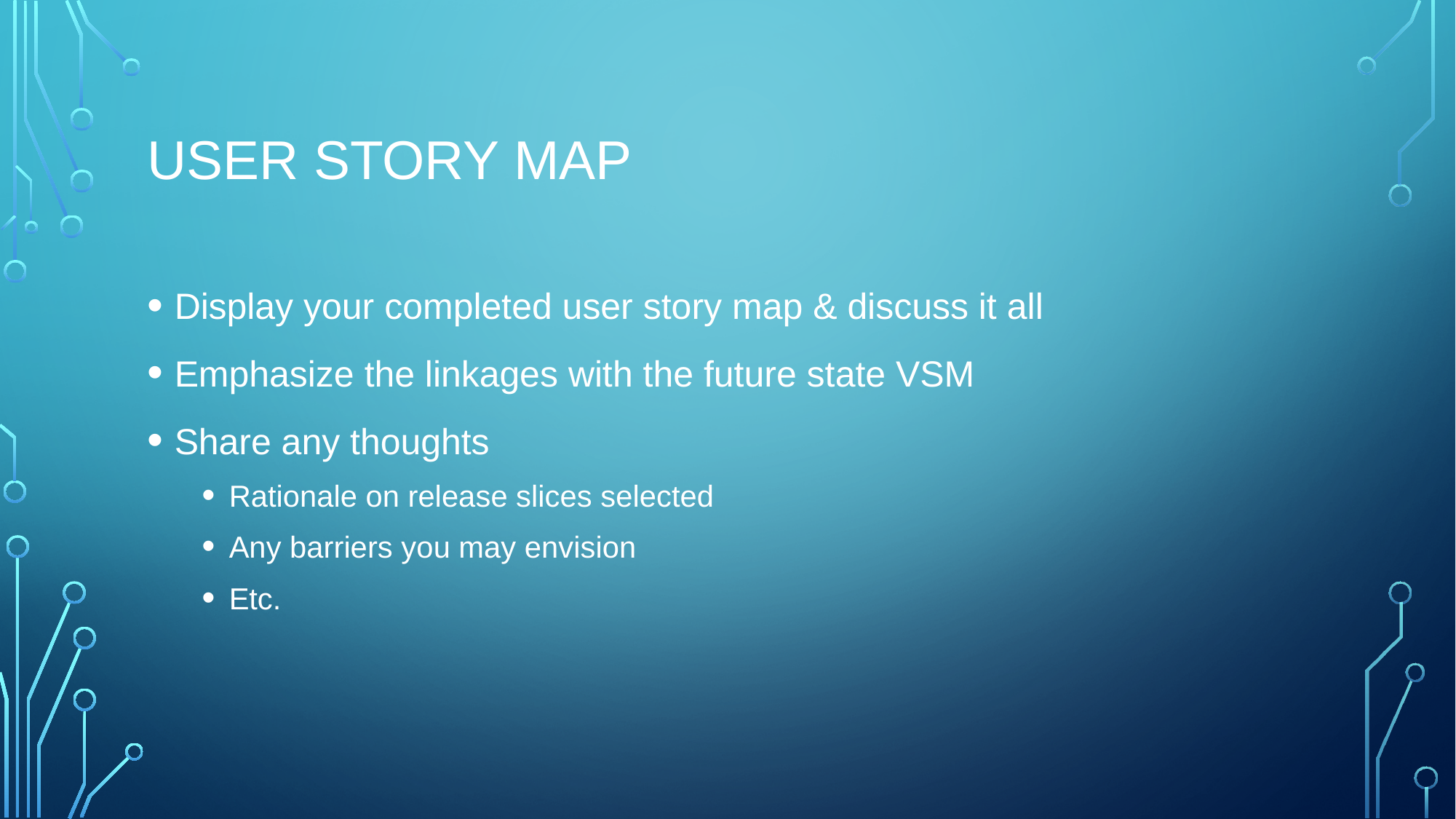

# User Story Map
Display your completed user story map & discuss it all
Emphasize the linkages with the future state VSM
Share any thoughts
Rationale on release slices selected
Any barriers you may envision
Etc.